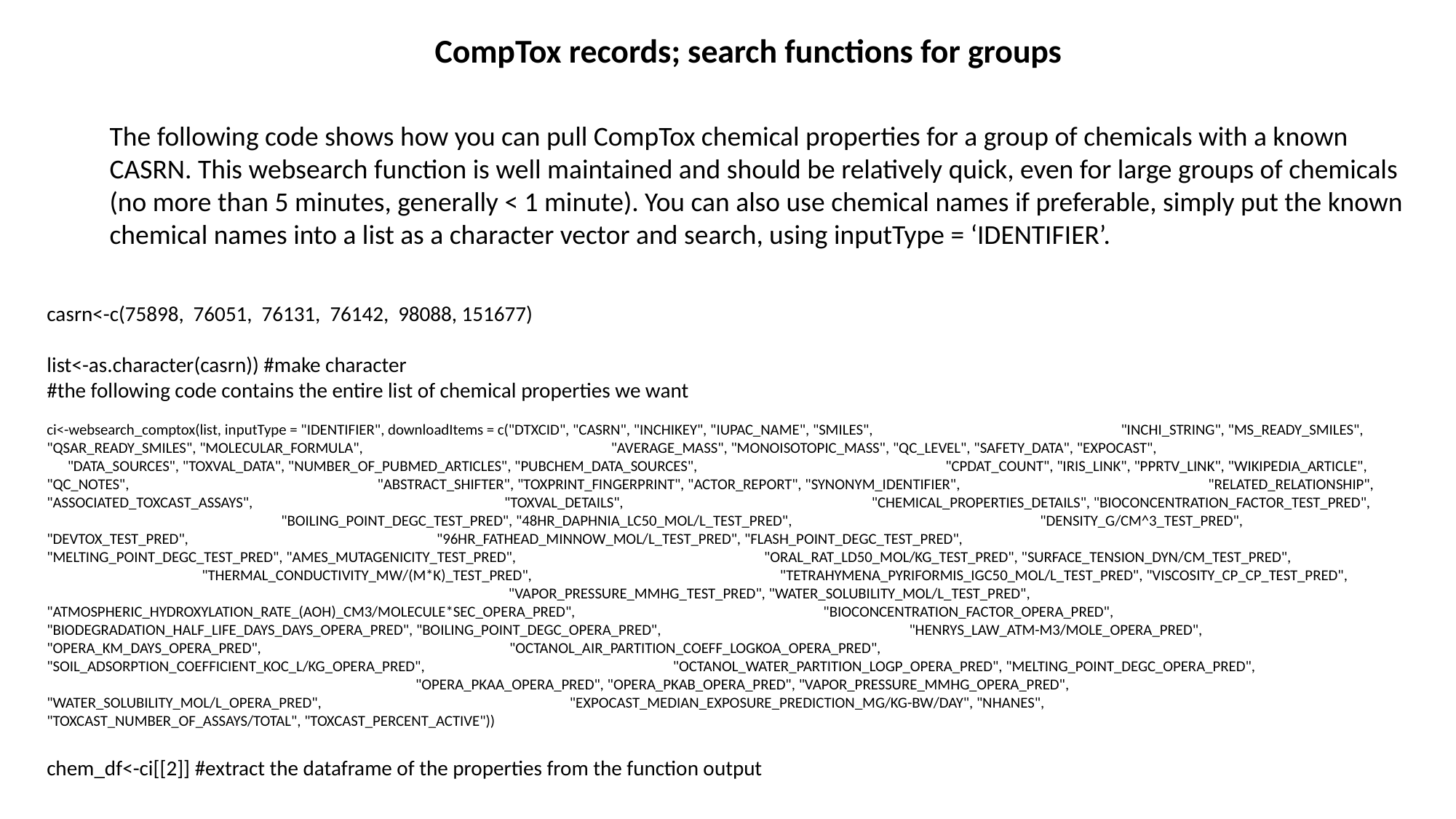

CompTox records; search functions for groups
The following code shows how you can pull CompTox chemical properties for a group of chemicals with a known CASRN. This websearch function is well maintained and should be relatively quick, even for large groups of chemicals (no more than 5 minutes, generally < 1 minute). You can also use chemical names if preferable, simply put the known chemical names into a list as a character vector and search, using inputType = ‘IDENTIFIER’.
casrn<-c(75898,  76051,  76131,  76142,  98088, 151677)

list<-as.character(casrn)) #make character
#the following code contains the entire list of chemical properties we want

ci<-websearch_comptox(list, inputType = "IDENTIFIER", downloadItems = c("DTXCID", "CASRN", "INCHIKEY", "IUPAC_NAME", "SMILES",                                                                        "INCHI_STRING", "MS_READY_SMILES", "QSAR_READY_SMILES", "MOLECULAR_FORMULA",                                                                        "AVERAGE_MASS", "MONOISOTOPIC_MASS", "QC_LEVEL", "SAFETY_DATA", "EXPOCAST",                                                                        "DATA_SOURCES", "TOXVAL_DATA", "NUMBER_OF_PUBMED_ARTICLES", "PUBCHEM_DATA_SOURCES",                                                                        "CPDAT_COUNT", "IRIS_LINK", "PPRTV_LINK", "WIKIPEDIA_ARTICLE", "QC_NOTES",                                                                        "ABSTRACT_SHIFTER", "TOXPRINT_FINGERPRINT", "ACTOR_REPORT", "SYNONYM_IDENTIFIER",                                                                        "RELATED_RELATIONSHIP", "ASSOCIATED_TOXCAST_ASSAYS",                                                                         "TOXVAL_DETAILS",                                                                        "CHEMICAL_PROPERTIES_DETAILS", "BIOCONCENTRATION_FACTOR_TEST_PRED",                                                                        "BOILING_POINT_DEGC_TEST_PRED", "48HR_DAPHNIA_LC50_MOL/L_TEST_PRED",                                                                        "DENSITY_G/CM^3_TEST_PRED", "DEVTOX_TEST_PRED",                                                                        "96HR_FATHEAD_MINNOW_MOL/L_TEST_PRED", "FLASH_POINT_DEGC_TEST_PRED",                                                                        "MELTING_POINT_DEGC_TEST_PRED", "AMES_MUTAGENICITY_TEST_PRED",                                                                        "ORAL_RAT_LD50_MOL/KG_TEST_PRED", "SURFACE_TENSION_DYN/CM_TEST_PRED",                                                                        "THERMAL_CONDUCTIVITY_MW/(M*K)_TEST_PRED",                                                                        "TETRAHYMENA_PYRIFORMIS_IGC50_MOL/L_TEST_PRED", "VISCOSITY_CP_CP_TEST_PRED",                                                                                                                                                 "VAPOR_PRESSURE_MMHG_TEST_PRED", "WATER_SOLUBILITY_MOL/L_TEST_PRED",                                                                        "ATMOSPHERIC_HYDROXYLATION_RATE_(AOH)_CM3/MOLECULE*SEC_OPERA_PRED",                                                                        "BIOCONCENTRATION_FACTOR_OPERA_PRED",                                                                        "BIODEGRADATION_HALF_LIFE_DAYS_DAYS_OPERA_PRED", "BOILING_POINT_DEGC_OPERA_PRED",                                                                        "HENRYS_LAW_ATM-M3/MOLE_OPERA_PRED", "OPERA_KM_DAYS_OPERA_PRED",                                                                        "OCTANOL_AIR_PARTITION_COEFF_LOGKOA_OPERA_PRED",                                                                        "SOIL_ADSORPTION_COEFFICIENT_KOC_L/KG_OPERA_PRED",                                                                        "OCTANOL_WATER_PARTITION_LOGP_OPERA_PRED", "MELTING_POINT_DEGC_OPERA_PRED",                                                                                                                                                 "OPERA_PKAA_OPERA_PRED", "OPERA_PKAB_OPERA_PRED", "VAPOR_PRESSURE_MMHG_OPERA_PRED",                                                                        "WATER_SOLUBILITY_MOL/L_OPERA_PRED",                                                                        "EXPOCAST_MEDIAN_EXPOSURE_PREDICTION_MG/KG-BW/DAY", "NHANES",                                                                        "TOXCAST_NUMBER_OF_ASSAYS/TOTAL", "TOXCAST_PERCENT_ACTIVE"))

chem_df<-ci[[2]] #extract the dataframe of the properties from the function output